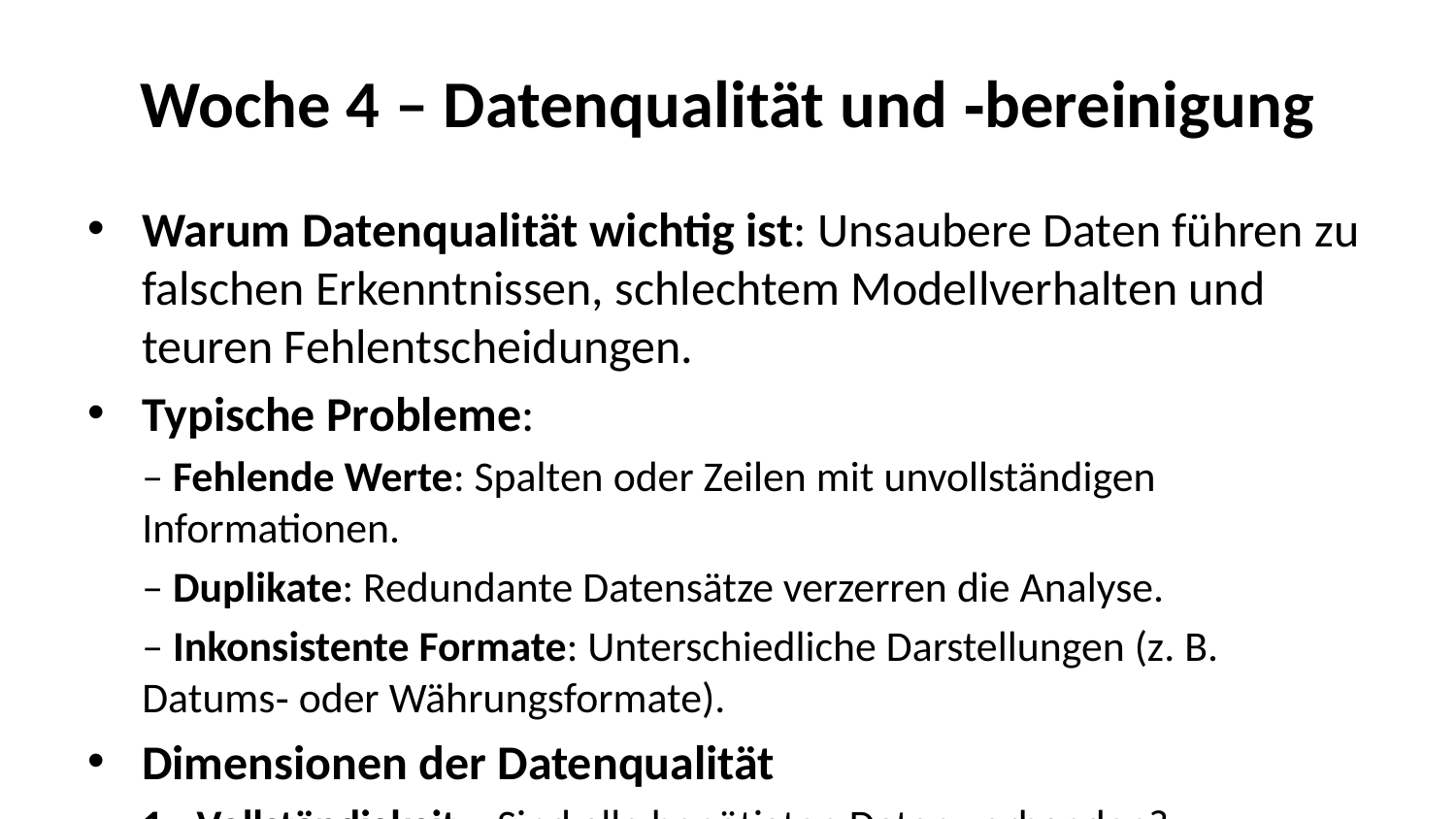

# Woche 4 – Datenqualität und ‑bereinigung
Warum Datenqualität wichtig ist: Unsaubere Daten führen zu falschen Erkenntnissen, schlechtem Modellverhalten und teuren Fehlentscheidungen.
Typische Probleme:
– Fehlende Werte: Spalten oder Zeilen mit unvollständigen Informationen.
– Duplikate: Redundante Datensätze verzerren die Analyse.
– Inkonsistente Formate: Unterschiedliche Darstellungen (z. B. Datums‑ oder Währungsformate).
Dimensionen der Datenqualität
Vollständigkeit – Sind alle benötigten Daten vorhanden?
Gültigkeit – Entsprechen Werte definierten Standards oder Bereichen?
Richtigkeit – Sind die Daten frei von Fehlern und plausibel?
Stimmigkeit – Passen die Daten über verschiedene Systeme hinweg zusammen?
Relevanz – Werden nur die benötigten Daten erfasst?
Aktualität – Sind die Daten aktuell und zeitnah?
Integrität – Wurden Dubletten entfernt und Beziehungen korrekt abgebildet?
Zugänglichkeit – Können die Daten problemlos abgerufen und genutzt werden?
Reinigungsprozess
Technisch korrigieren: Datentypen festlegen, Zeichenketten normalisieren, Datumsformate konvertieren, Encoding vereinheitlichen.
Konsistenz herstellen: Fehlende Werte behandeln (löschen, imputieren), Ausreißer identifizieren, offensichtlich falsche Daten korrigieren, Inkonsistenzen auflösen.
Paretoprinzip: Perfekte Datenreinigung ist kaum möglich – konzentrieren Sie sich auf die größten Probleme (80/20‑Regel).
Bildplatzhalter: Flowchart des Data‑Cleaning‑Prozesses von Rohdaten bis zu konsistenten Daten.